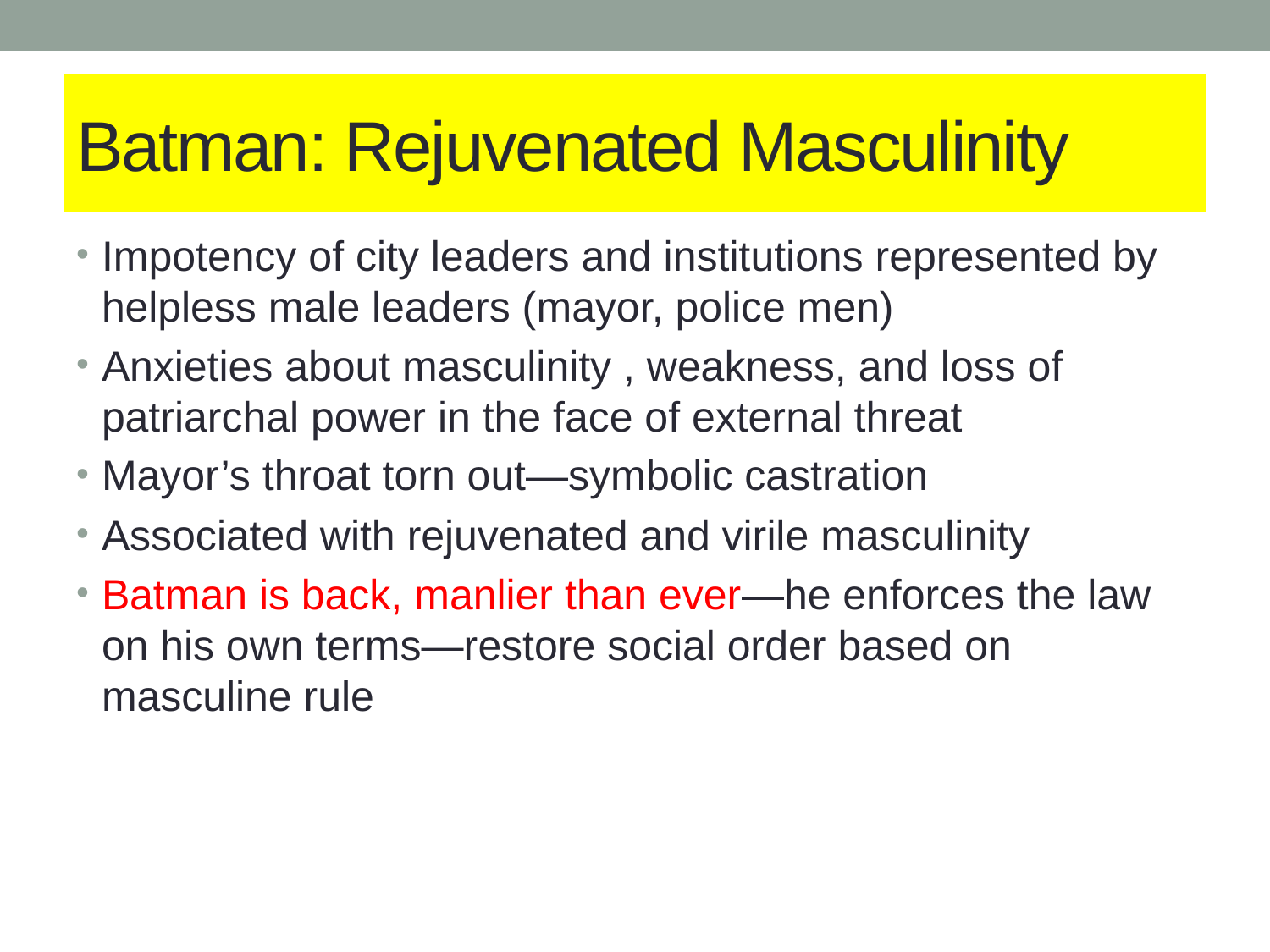

# Batman: Rejuvenated Masculinity
Impotency of city leaders and institutions represented by helpless male leaders (mayor, police men)
Anxieties about masculinity , weakness, and loss of patriarchal power in the face of external threat
Mayor’s throat torn out—symbolic castration
Associated with rejuvenated and virile masculinity
Batman is back, manlier than ever—he enforces the law on his own terms—restore social order based on masculine rule